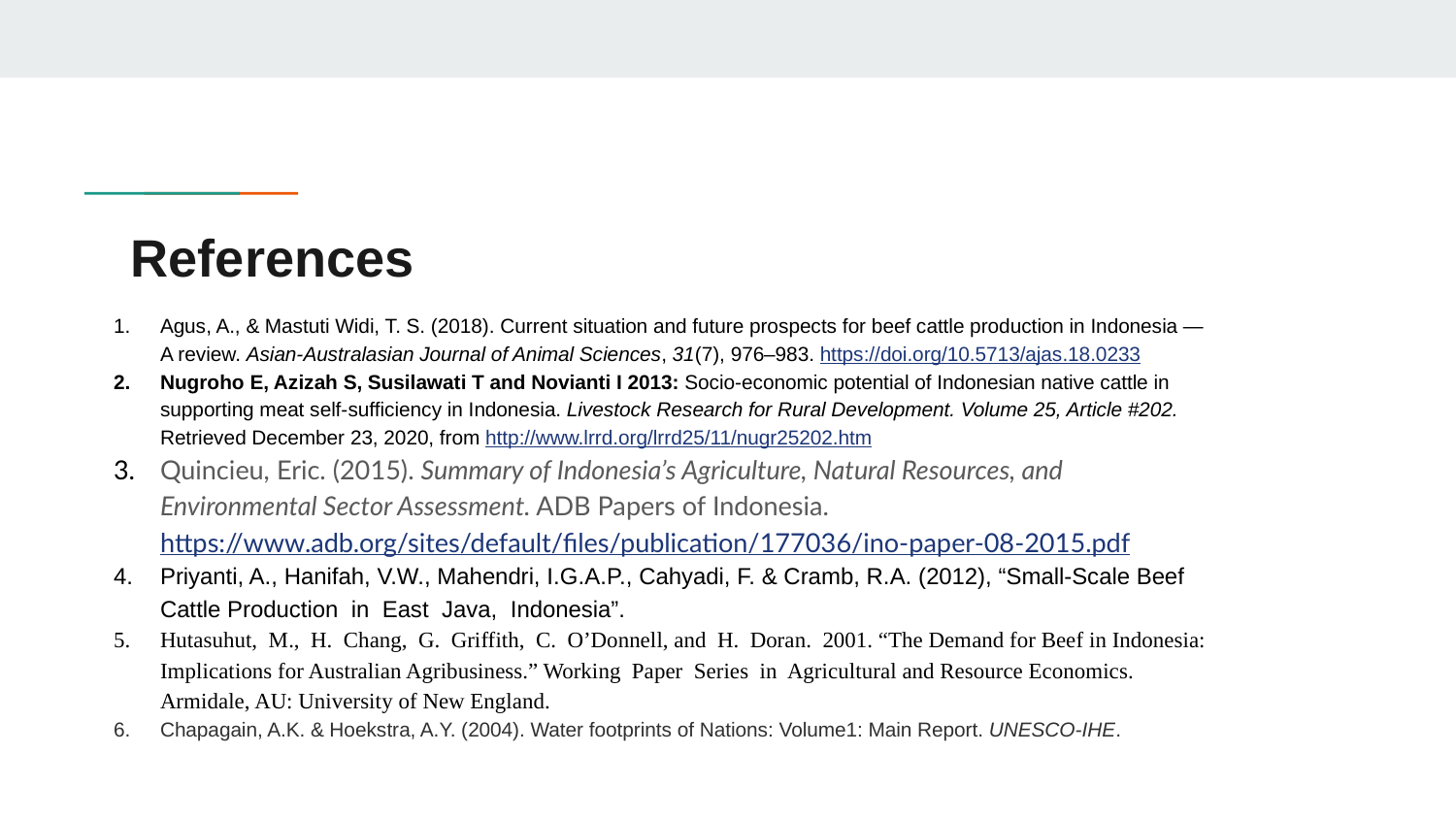

# References
Agus, A., & Mastuti Widi, T. S. (2018). Current situation and future prospects for beef cattle production in Indonesia — A review. Asian-Australasian Journal of Animal Sciences, 31(7), 976–983. https://doi.org/10.5713/ajas.18.0233
Nugroho E, Azizah S, Susilawati T and Novianti I 2013: Socio-economic potential of Indonesian native cattle in supporting meat self-sufficiency in Indonesia. Livestock Research for Rural Development. Volume 25, Article #202. Retrieved December 23, 2020, from http://www.lrrd.org/lrrd25/11/nugr25202.htm
Quincieu, Eric. (2015). Summary of Indonesia’s Agriculture, Natural Resources, and Environmental Sector Assessment. ADB Papers of Indonesia. https://www.adb.org/sites/default/files/publication/177036/ino-paper-08-2015.pdf
Priyanti, A., Hanifah, V.W., Mahendri, I.G.A.P., Cahyadi, F. & Cramb, R.A. (2012), “Small-Scale Beef Cattle Production  in  East  Java,  Indonesia”.
Hutasuhut,  M.,  H.  Chang,  G.  Griffith,  C.  O’Donnell, and  H.  Doran.  2001. “The Demand for Beef in Indonesia: Implications for Australian Agribusiness.” Working  Paper  Series  in  Agricultural and Resource Economics. Armidale, AU: University of New England.
Chapagain, A.K. & Hoekstra, A.Y. (2004). Water footprints of Nations: Volume1: Main Report. UNESCO-IHE.